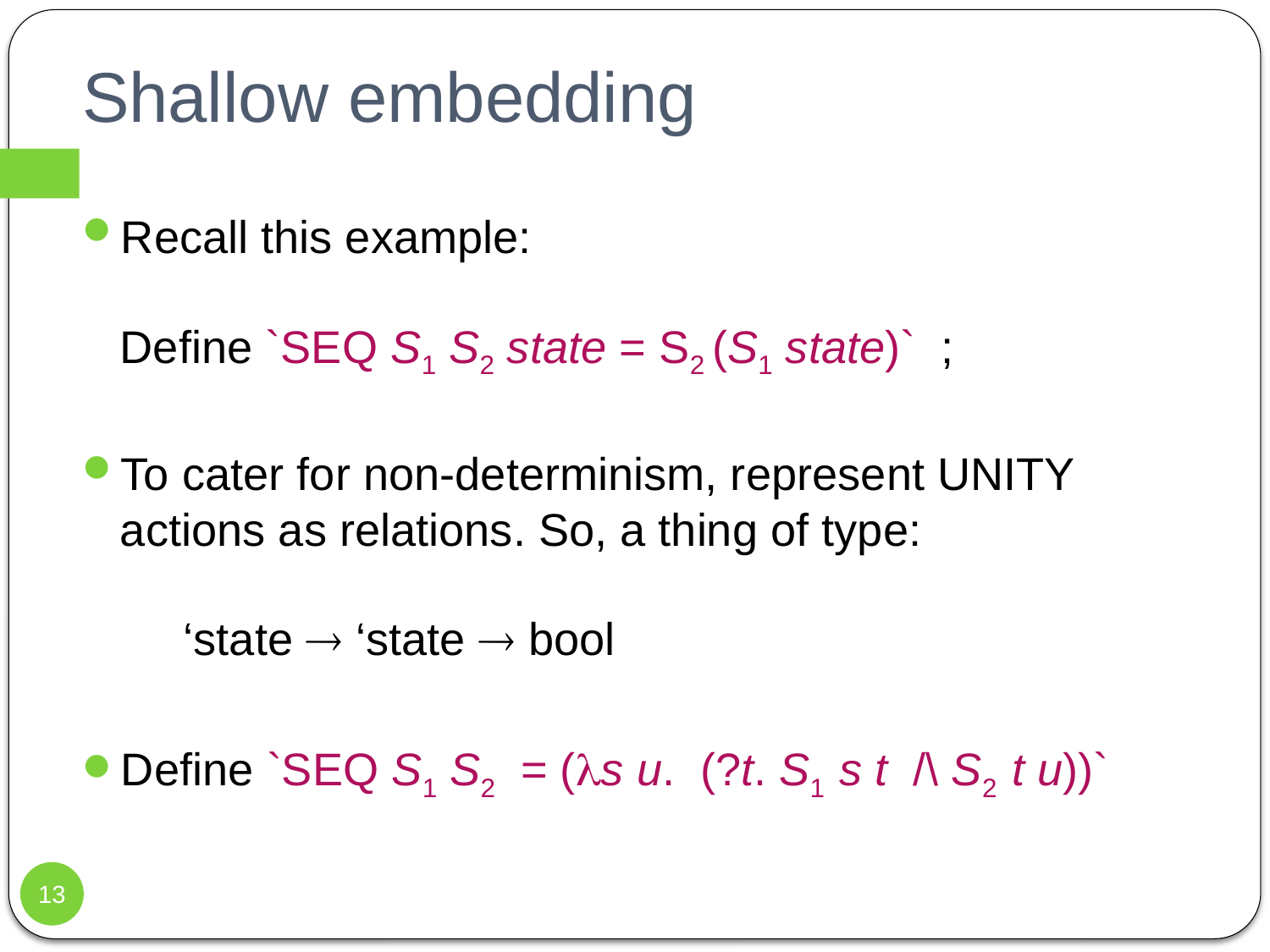

# Shallow embedding
Recall this example:
Define `SEQ S1 S2 state = S2 (S1 state)`  ;
To cater for non-determinism, represent UNITY actions as relations. So, a thing of type:
     ‘state → ‘state → bool

Define `SEQ S1 S2  = (λs u.  (?t. S1  s t  /\ S2  t u))`
13